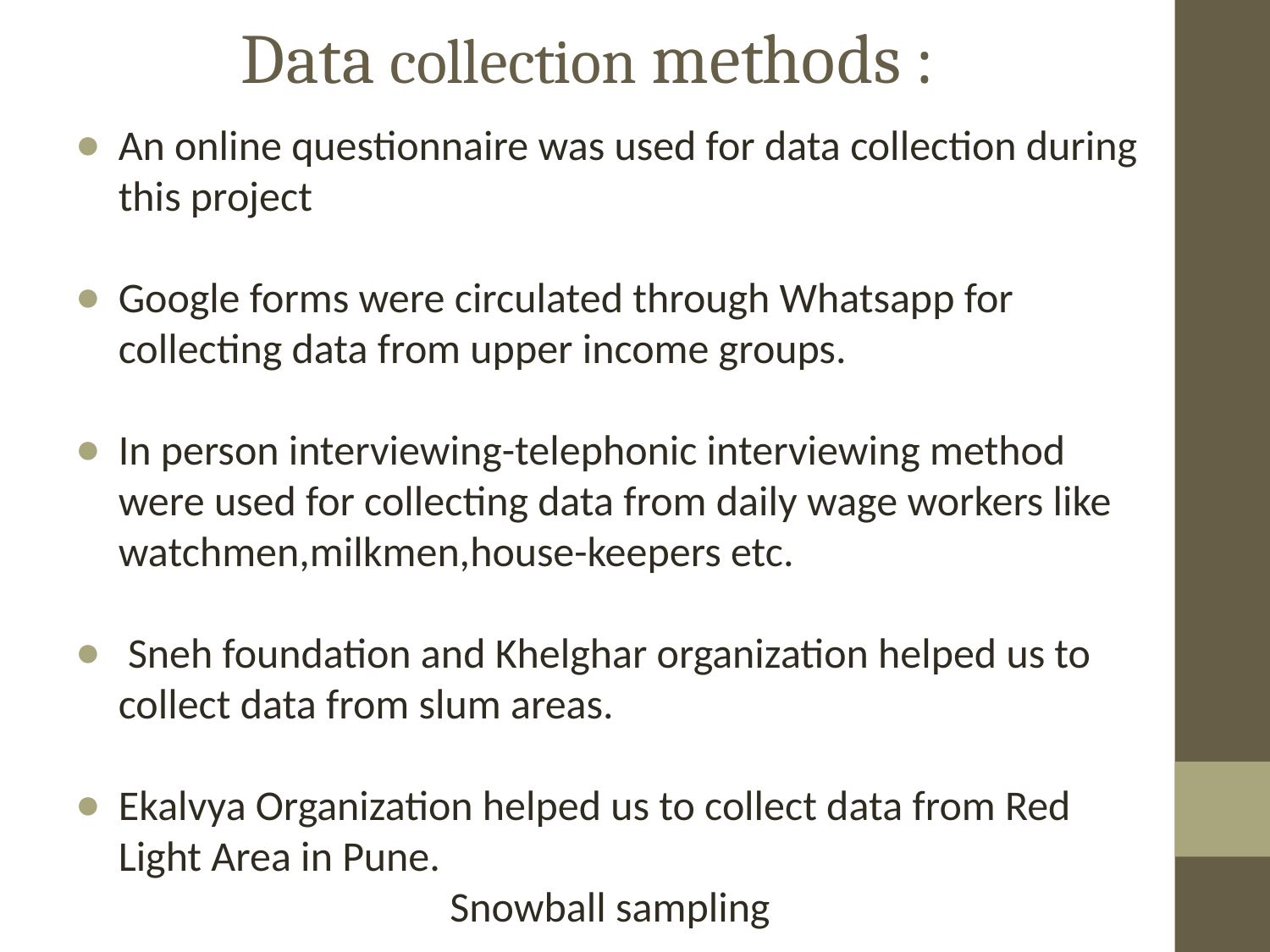

Data collection methods :
An online questionnaire was used for data collection during this project

Google forms were circulated through Whatsapp for collecting data from upper income groups.

In person interviewing-telephonic interviewing method were used for collecting data from daily wage workers like watchmen,milkmen,house-keepers etc.

 Sneh foundation and Khelghar organization helped us to collect data from slum areas.

Ekalvya Organization helped us to collect data from Red Light Area in Pune.
Snowball sampling